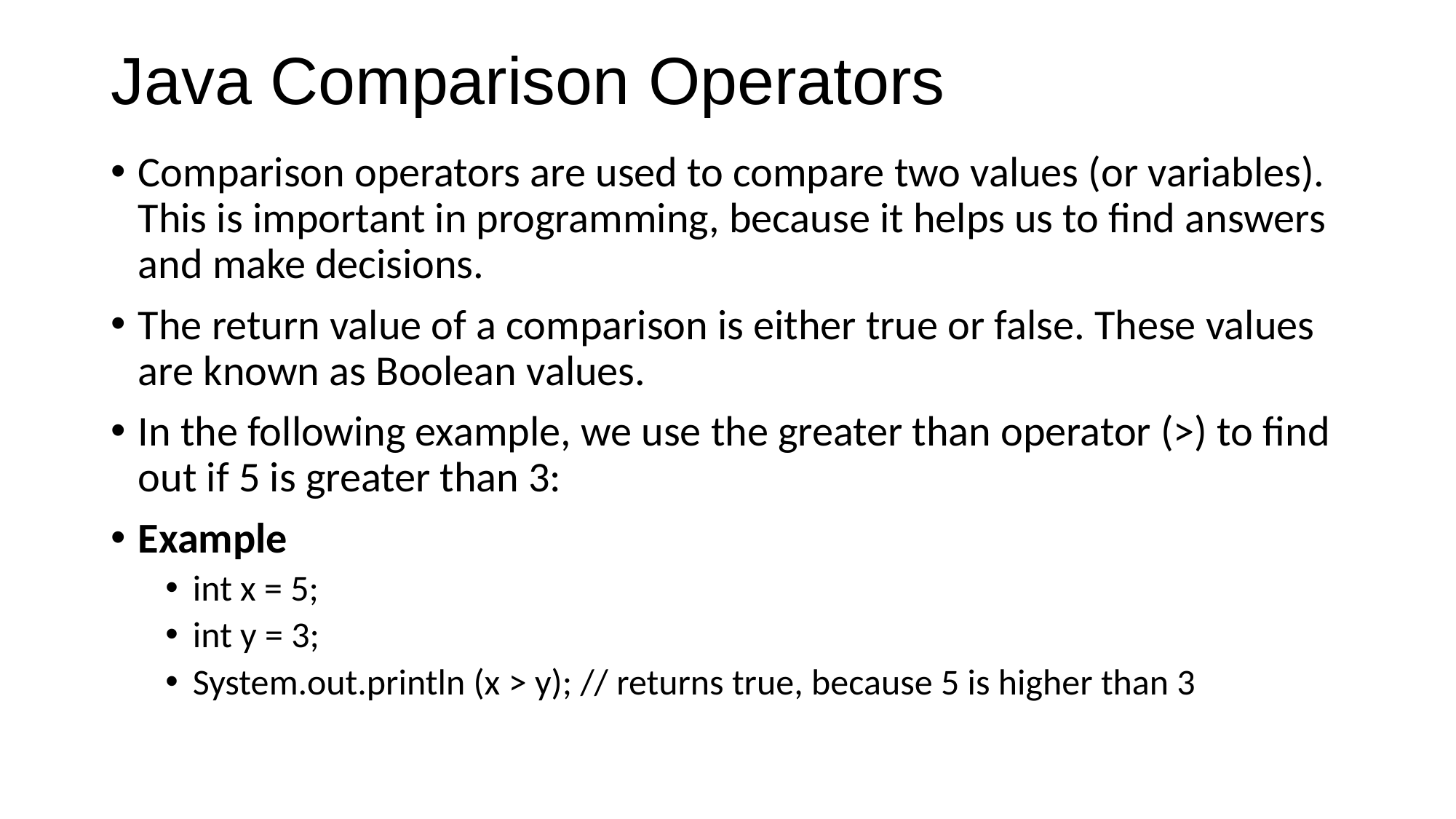

# Java Comparison Operators
Comparison operators are used to compare two values (or variables). This is important in programming, because it helps us to find answers and make decisions.
The return value of a comparison is either true or false. These values are known as Boolean values.
In the following example, we use the greater than operator (>) to find out if 5 is greater than 3:
Example
int x = 5;
int y = 3;
System.out.println (x > y); // returns true, because 5 is higher than 3